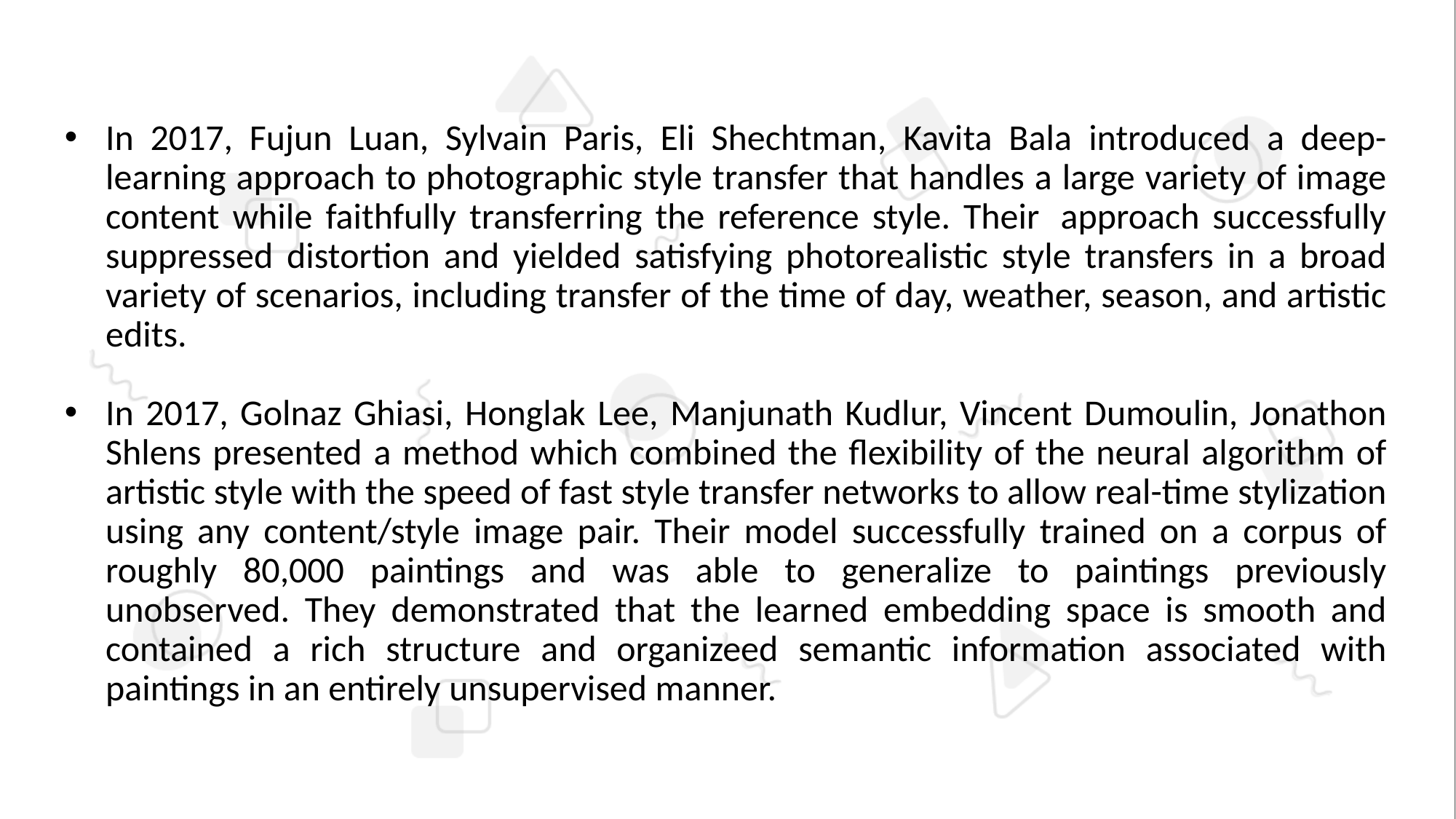

In 2017, Fujun Luan, Sylvain Paris, Eli Shechtman, Kavita Bala introduced a deep-learning approach to photographic style transfer that handles a large variety of image content while faithfully transferring the reference style. Their  approach successfully suppressed distortion and yielded satisfying photorealistic style transfers in a broad variety of scenarios, including transfer of the time of day, weather, season, and artistic edits.

In 2017, Golnaz Ghiasi, Honglak Lee, Manjunath Kudlur, Vincent Dumoulin, Jonathon Shlens presented a method which combined the flexibility of the neural algorithm of artistic style with the speed of fast style transfer networks to allow real-time stylization using any content/style image pair. Their model successfully trained on a corpus of roughly 80,000 paintings and was able to generalize to paintings previously unobserved. They demonstrated that the learned embedding space is smooth and contained a rich structure and organizeed semantic information associated with paintings in an entirely unsupervised manner.